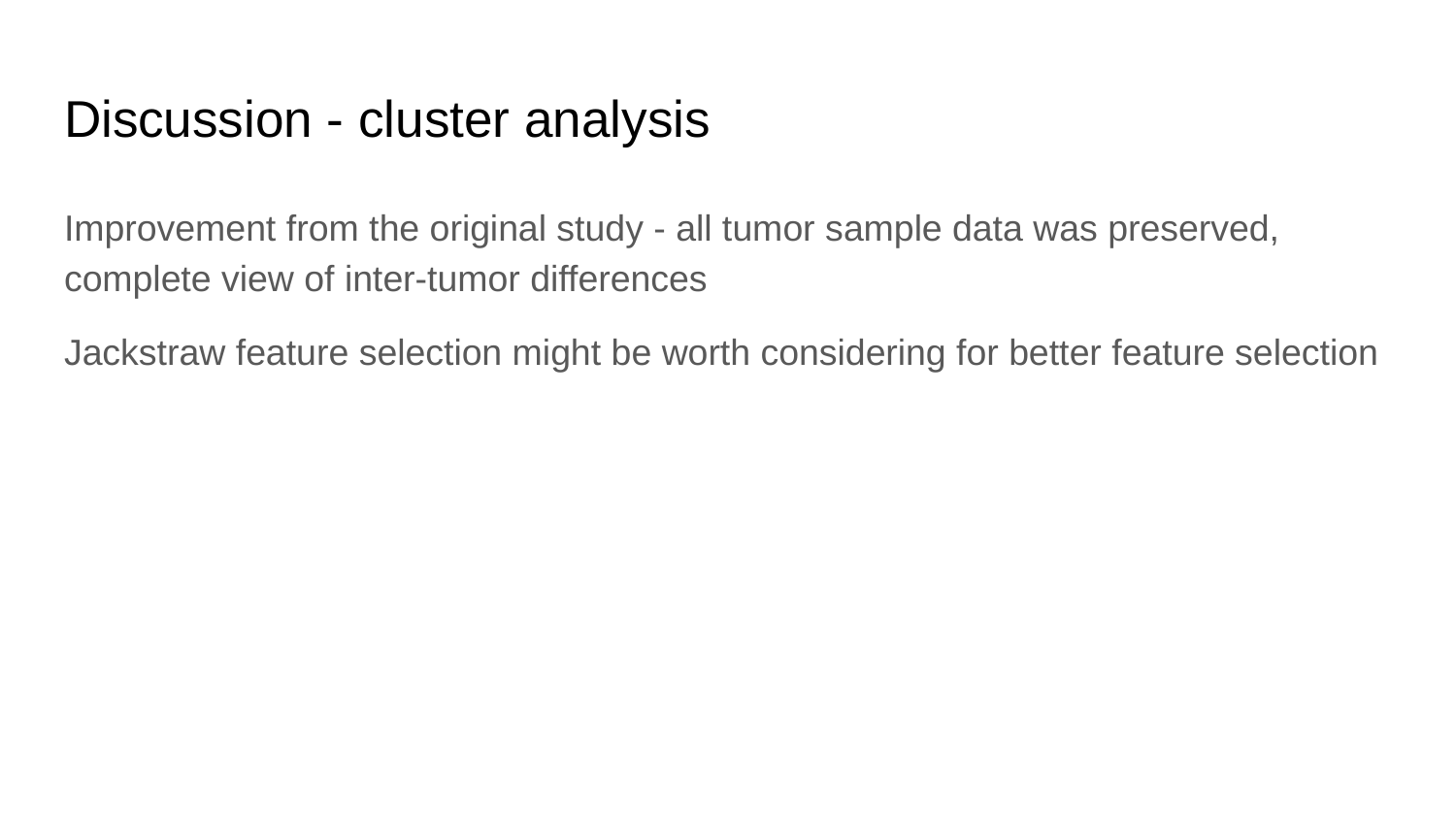

# Discussion - cluster analysis
Improvement from the original study - all tumor sample data was preserved, complete view of inter-tumor differences
Jackstraw feature selection might be worth considering for better feature selection